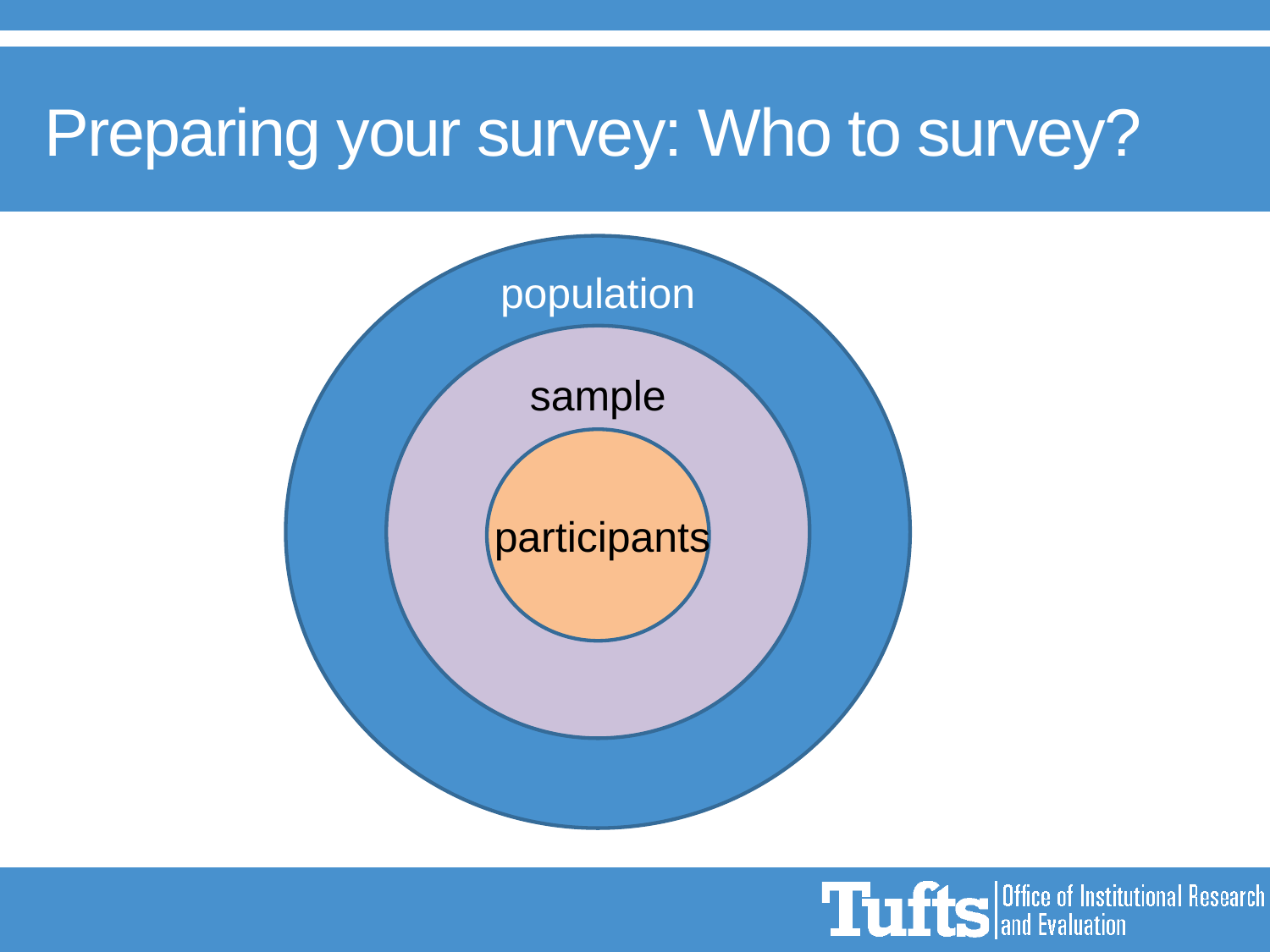

# Preparing your survey: Who to survey?

population

sample

participants